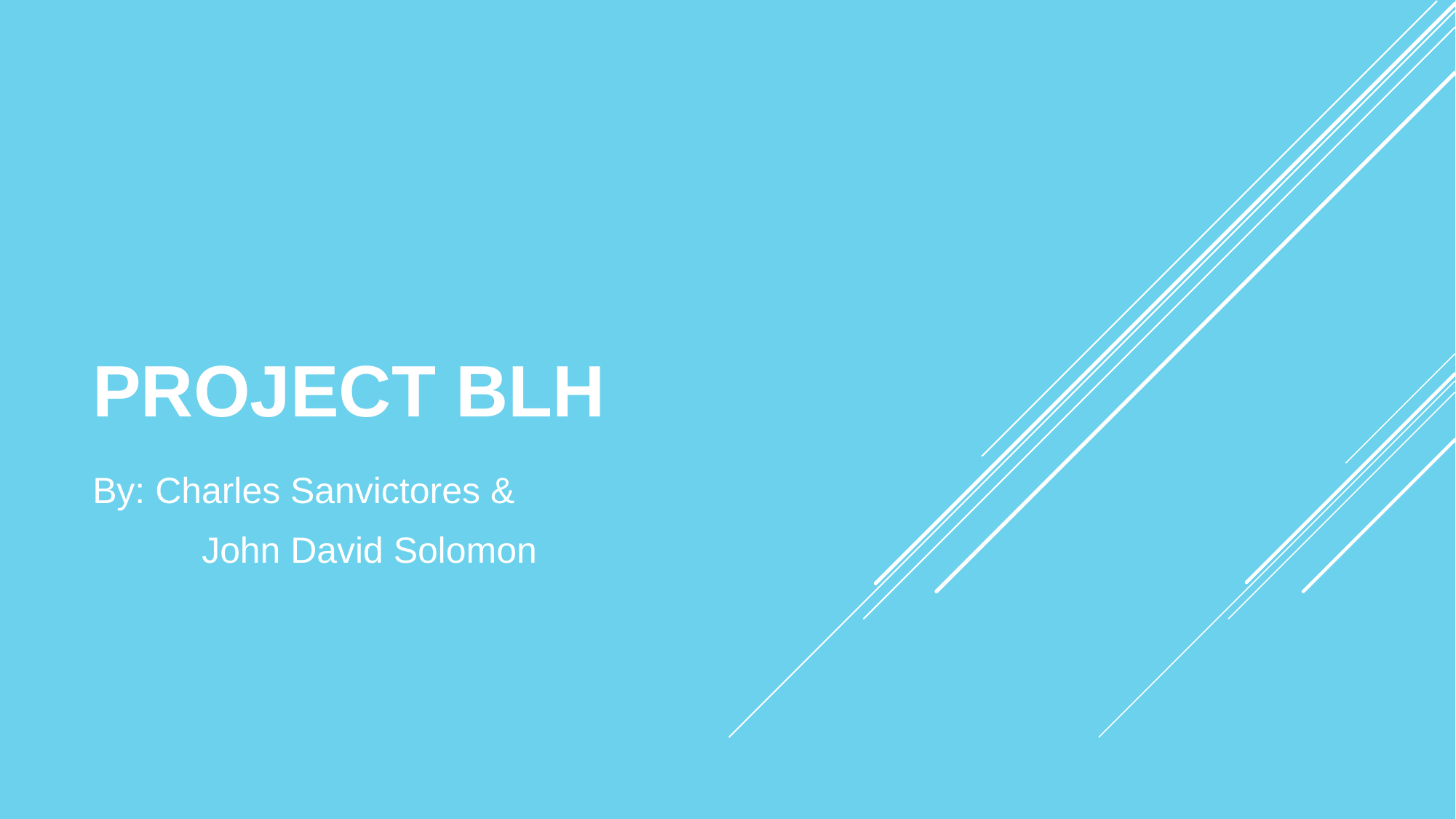

# PROJECT BLH
By: Charles Sanvictores &
	John David Solomon